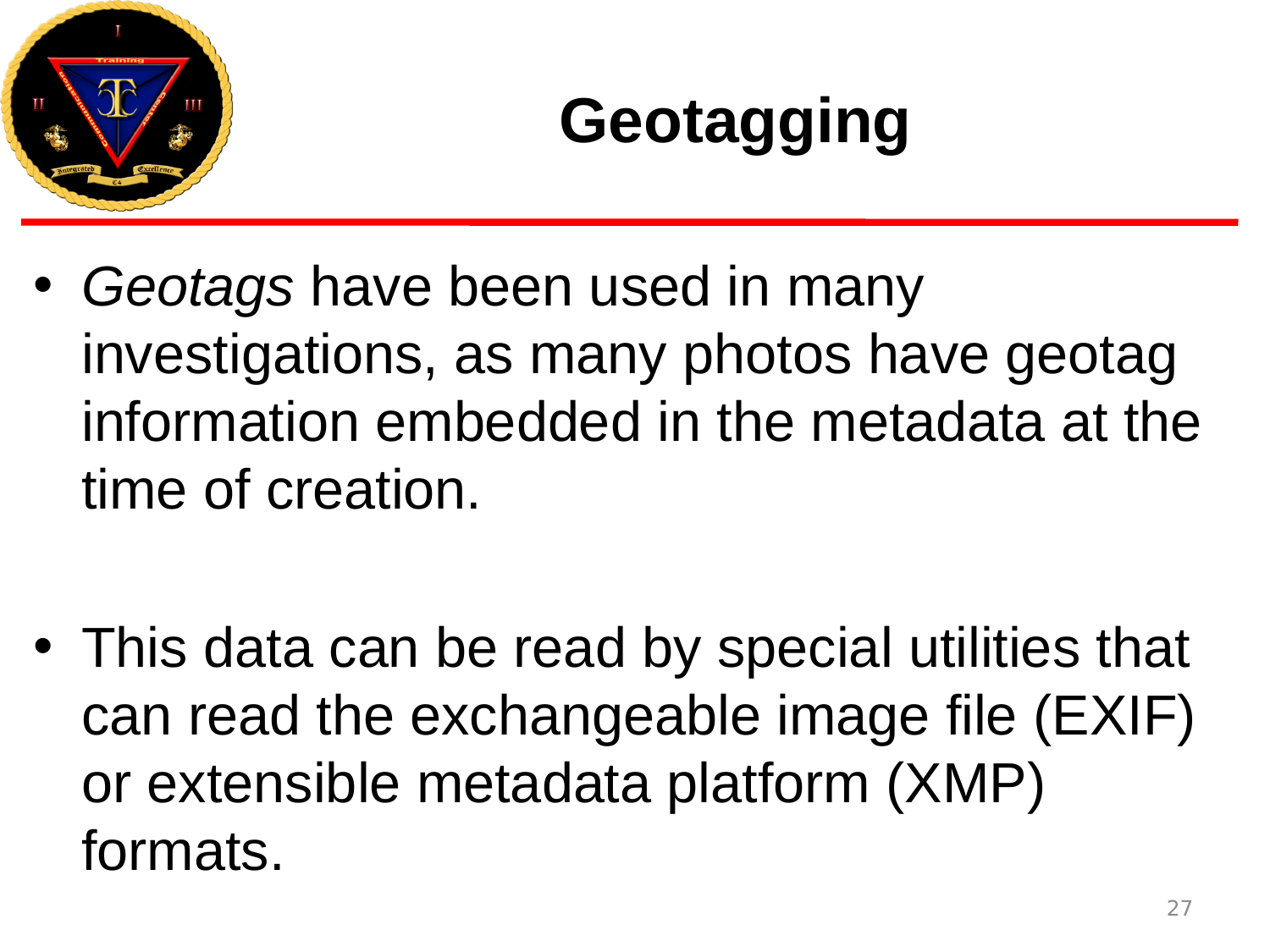

# Geotagging
Geotags have been used in many investigations, as many photos have geotag information embedded in the metadata at the time of creation.

This data can be read by special utilities that can read the exchangeable image file (EXIF) or extensible metadata platform (XMP) formats.
27